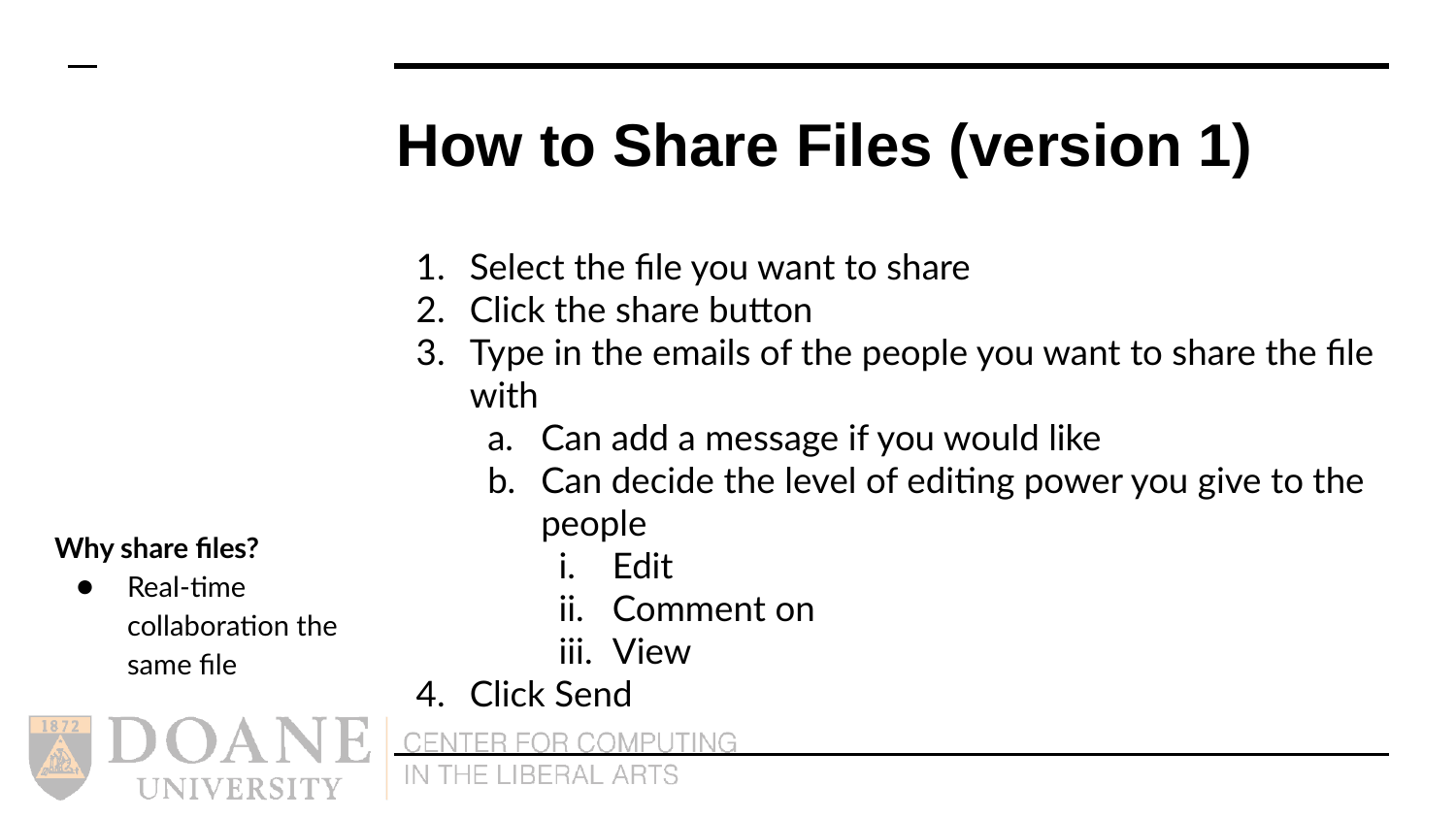

# How to Share Files (version 1)
Select the file you want to share
Click the share button
Type in the emails of the people you want to share the file with
Can add a message if you would like
Can decide the level of editing power you give to the people
Edit
Comment on
View
Click Send
Why share files?
Real-time collaboration the same file